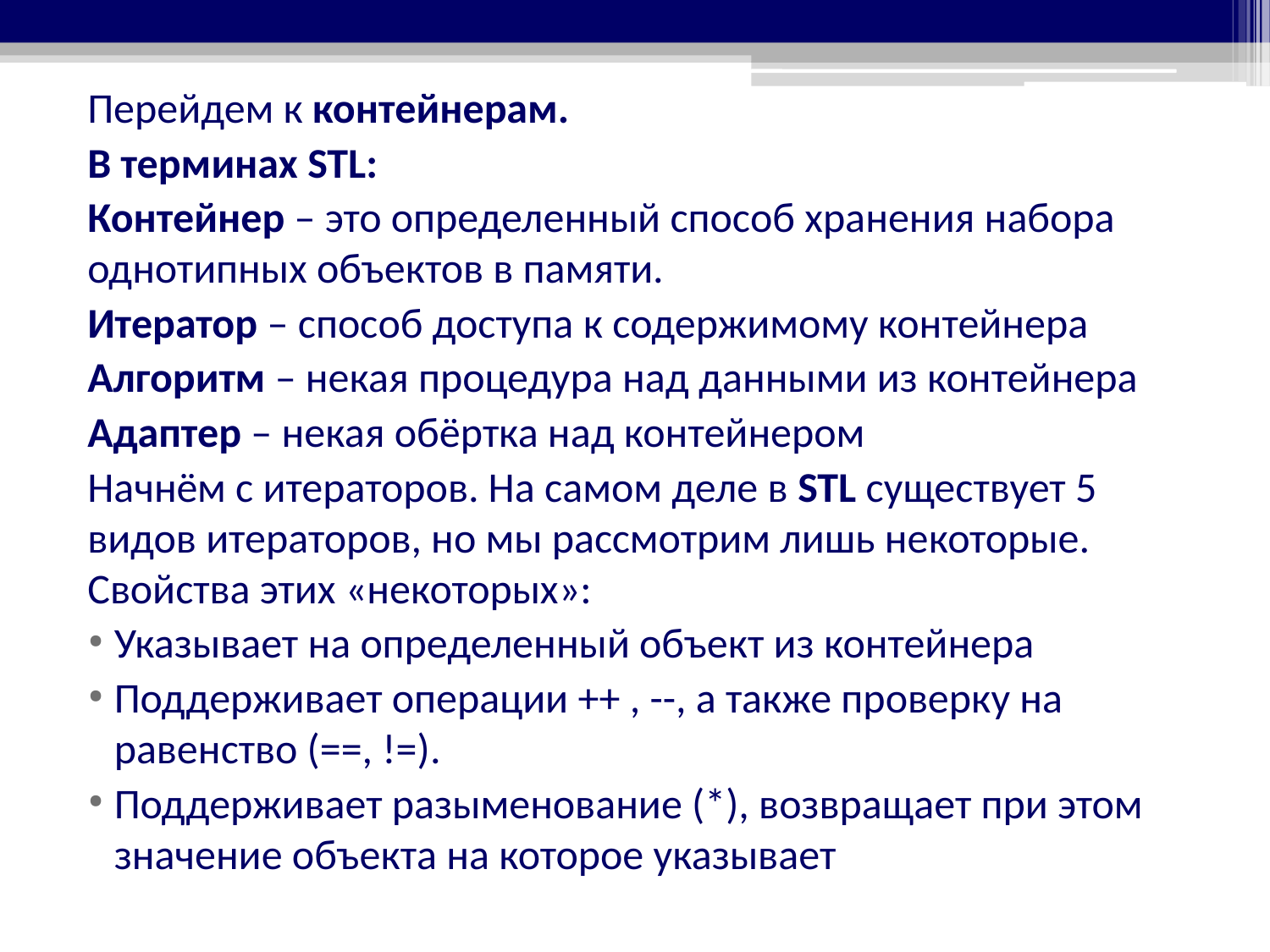

Перейдем к контейнерам.
В терминах STL:
Контейнер – это определенный способ хранения набора однотипных объектов в памяти.
Итератор – способ доступа к содержимому контейнера
Алгоритм – некая процедура над данными из контейнера
Адаптер – некая обёртка над контейнером
Начнём с итераторов. На самом деле в STL существует 5 видов итераторов, но мы рассмотрим лишь некоторые. Свойства этих «некоторых»:
Указывает на определенный объект из контейнера
Поддерживает операции ++ , --, а также проверку на равенство (==, !=).
Поддерживает разыменование (*), возвращает при этом значение объекта на которое указывает